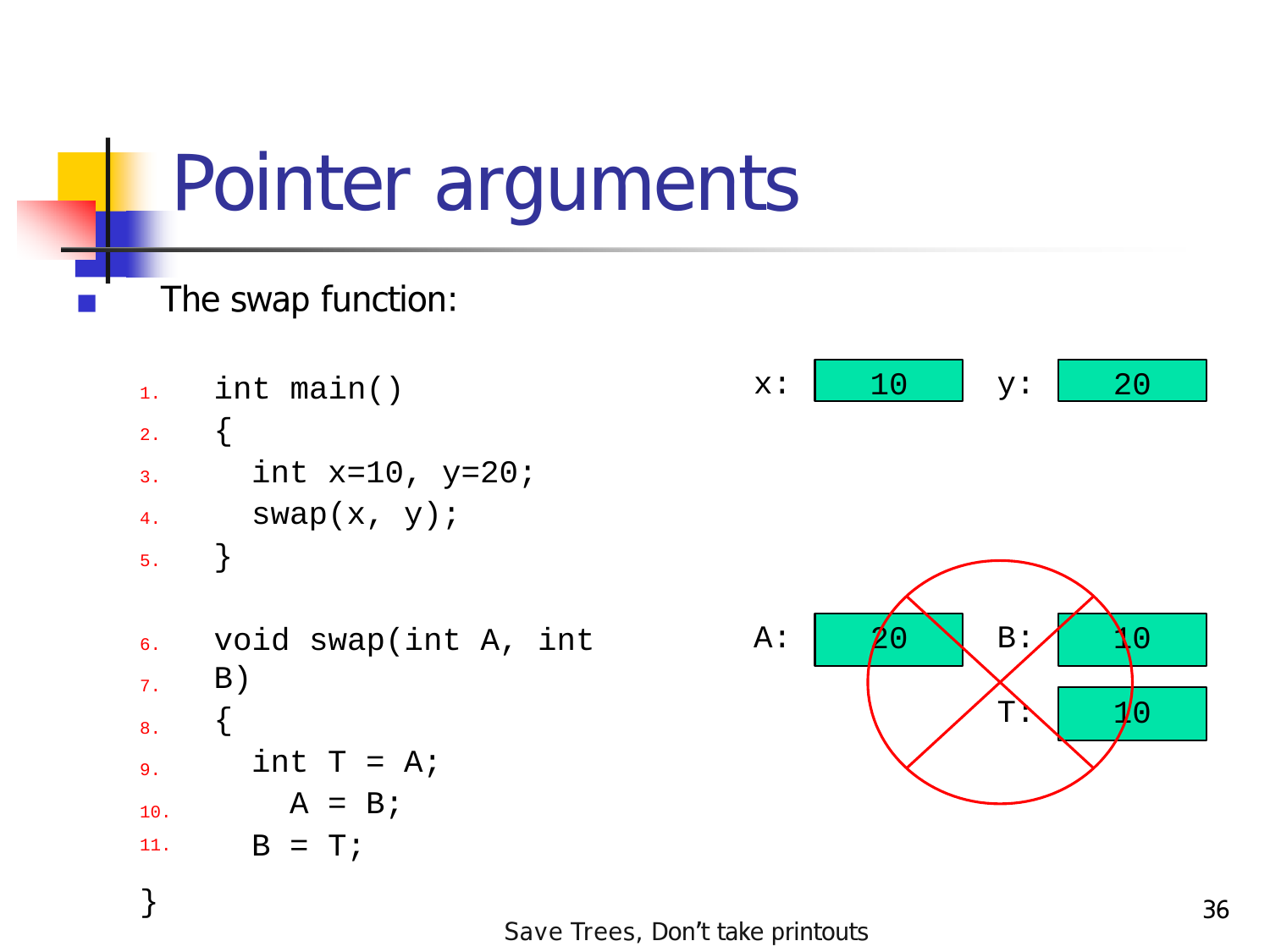

# Pointer arguments
The swap function:
10
20
x:
y:
int main()
{
int x=10, y=20;  swap(x, y);
}
1.
2.
3.
4.
5.

void swap(int A, int B)
{
int T = A;   A = B;
B = T;

A:
B:
20
10
6.
7.

T:
10
8.
9.
10.
11.	}
36
Save Trees, Don’t take printouts